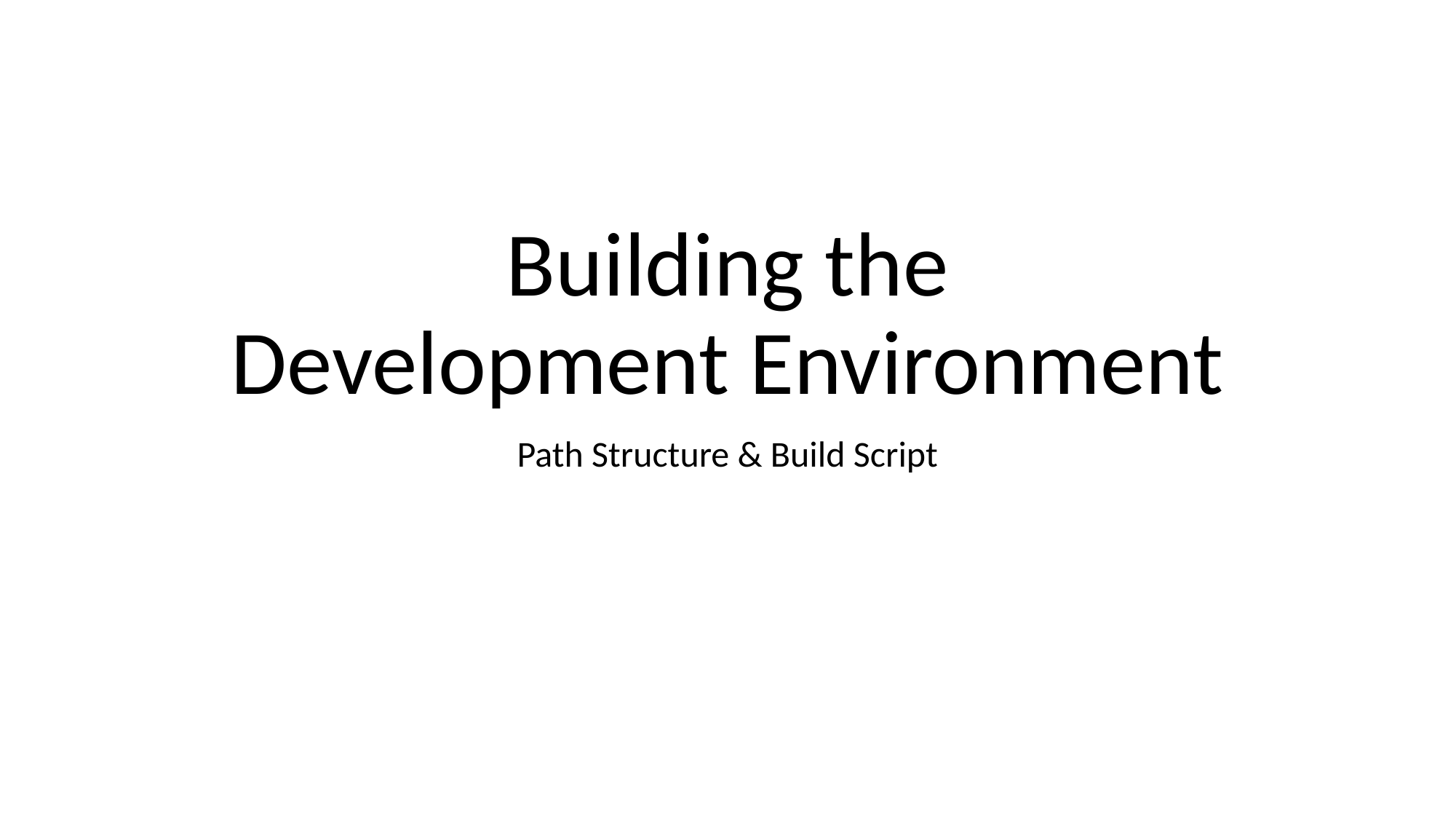

# Building the Development Environment
Path Structure & Build Script